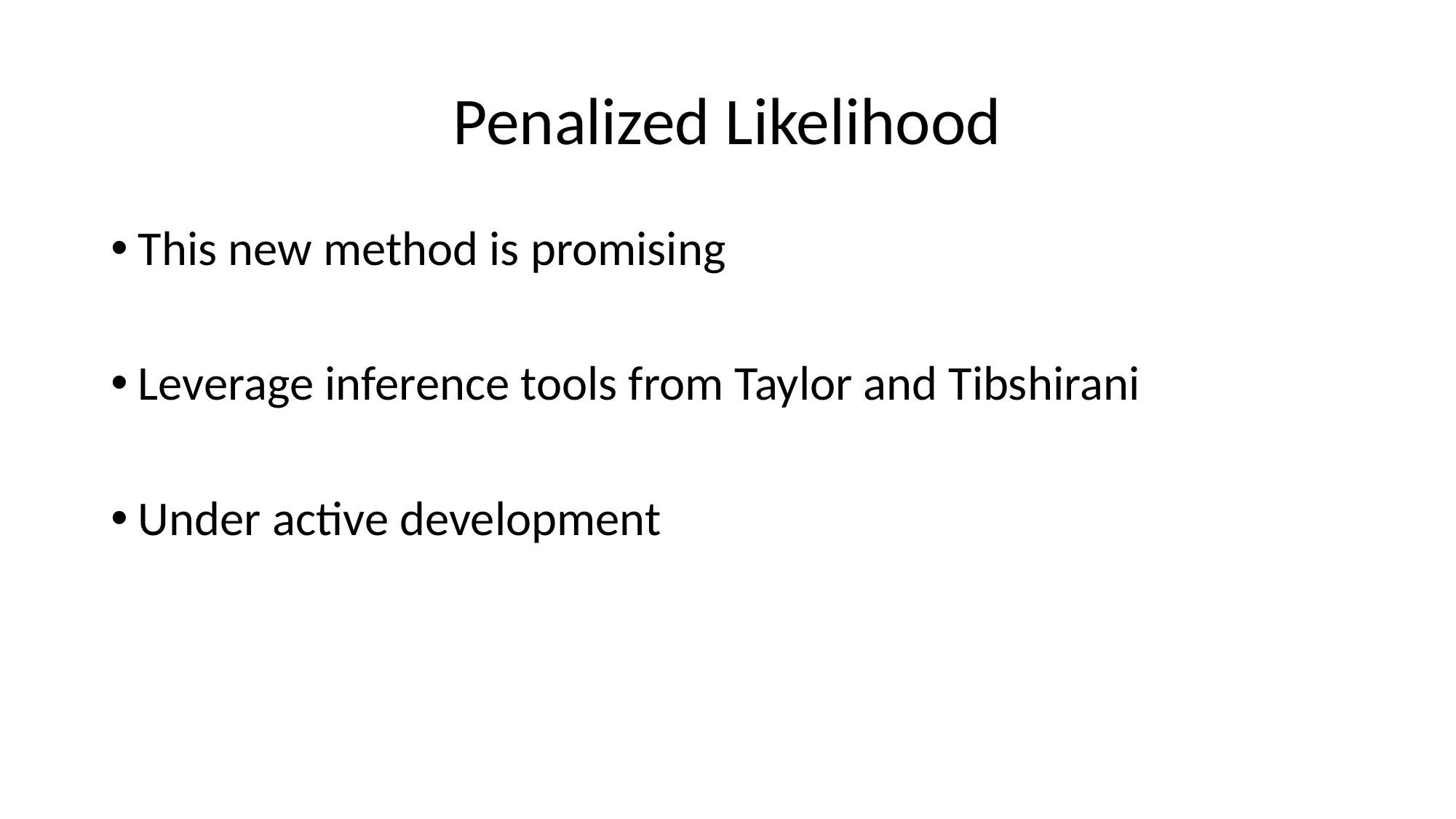

# Penalized Likelihood
This new method is promising

Leverage inference tools from Taylor and Tibshirani

Under active development